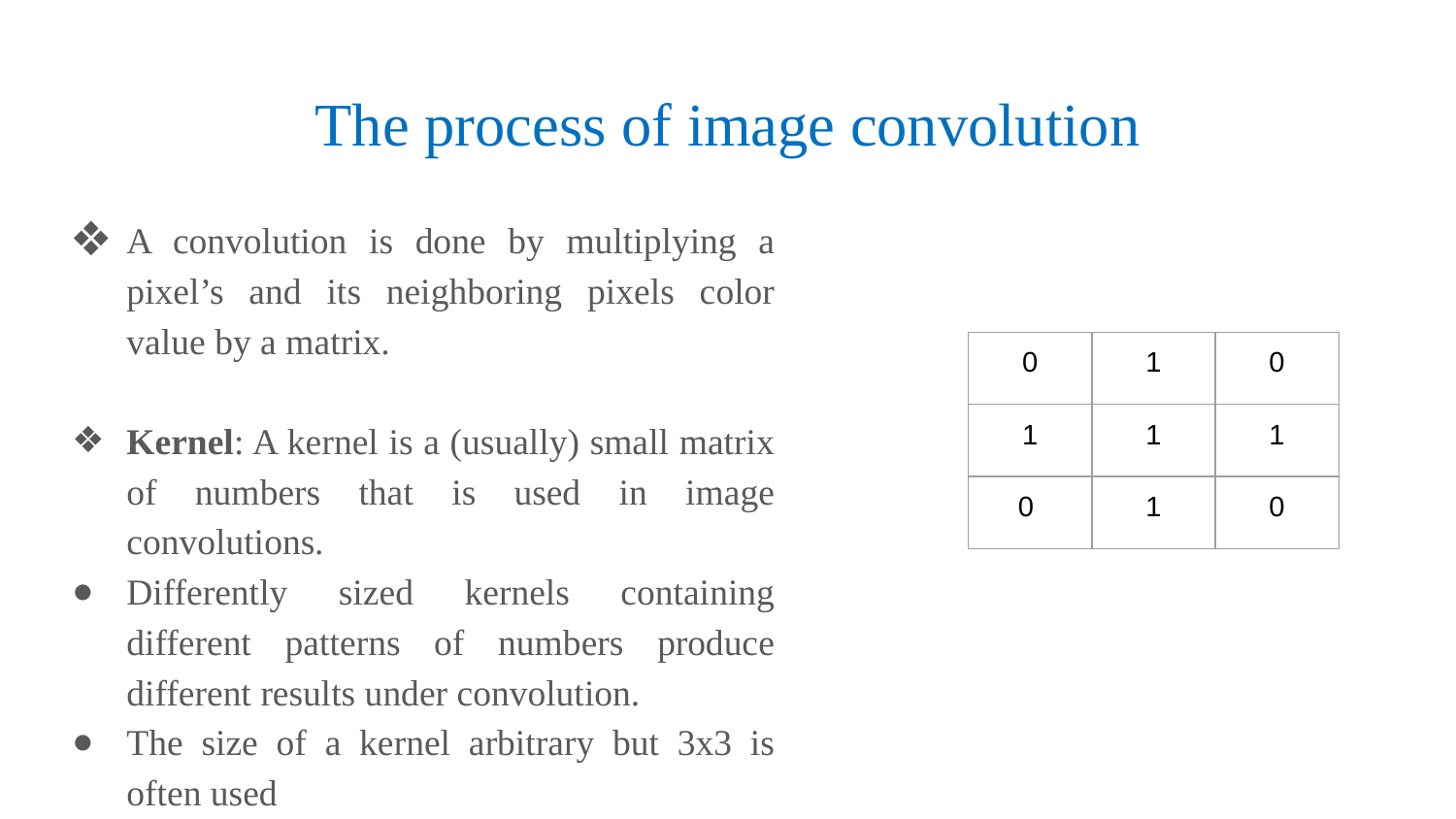

# The process of image convolution
A convolution is done by multiplying a pixel’s and its neighboring pixels color value by a matrix.

Kernel: A kernel is a (usually) small matrix of numbers that is used in image convolutions.
Differently sized kernels containing different patterns of numbers produce different results under convolution.
The size of a kernel arbitrary but 3x3 is often used

| 0 | 1 | 0 |
| --- | --- | --- |
| 1 | 1 | 1 |
| 0 | 1 | 0 |